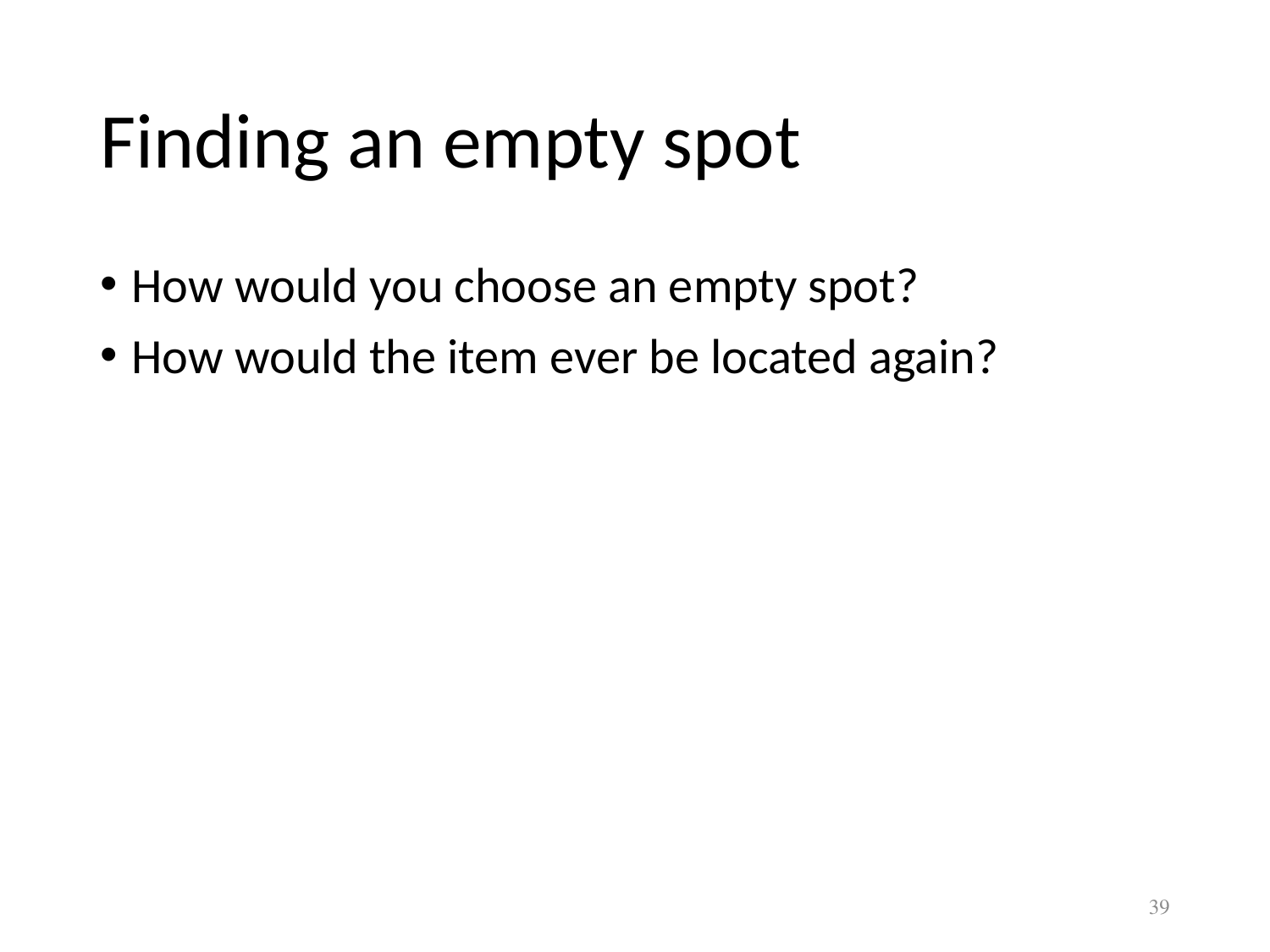

# Finding an empty spot
How would you choose an empty spot?
How would the item ever be located again?
39